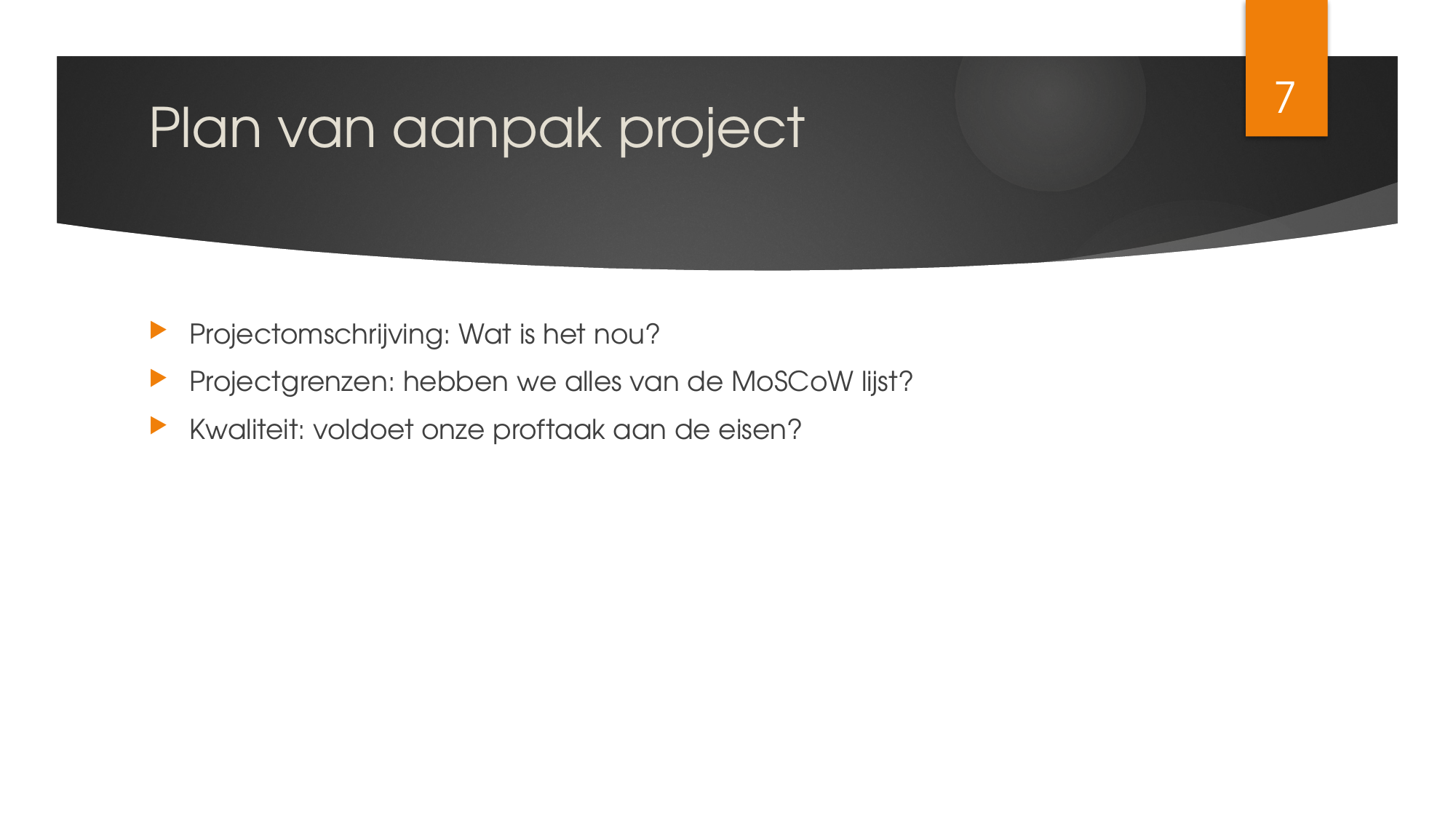

7
# Plan van aanpak project
Projectomschrijving: Wat is het nou?
Projectgrenzen: hebben we alles van de MoSCoW lijst?
Kwaliteit: voldoet onze proftaak aan de eisen?